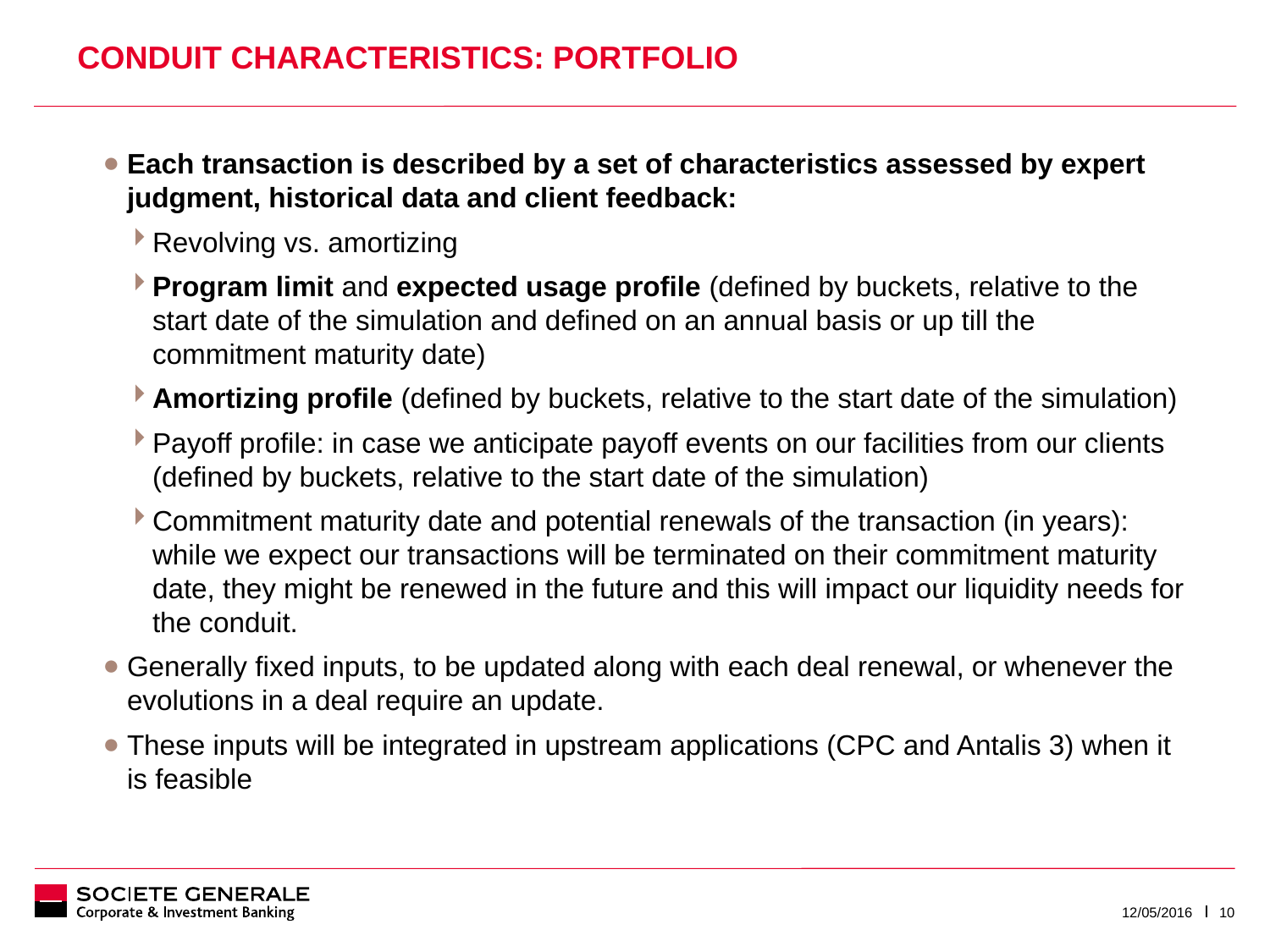

# Conduit Characteristics: Portfolio
Each transaction is described by a set of characteristics assessed by expert judgment, historical data and client feedback:
Revolving vs. amortizing
Program limit and expected usage profile (defined by buckets, relative to the start date of the simulation and defined on an annual basis or up till the commitment maturity date)
Amortizing profile (defined by buckets, relative to the start date of the simulation)
Payoff profile: in case we anticipate payoff events on our facilities from our clients (defined by buckets, relative to the start date of the simulation)
Commitment maturity date and potential renewals of the transaction (in years): while we expect our transactions will be terminated on their commitment maturity date, they might be renewed in the future and this will impact our liquidity needs for the conduit.
Generally fixed inputs, to be updated along with each deal renewal, or whenever the evolutions in a deal require an update.
These inputs will be integrated in upstream applications (CPC and Antalis 3) when it is feasible